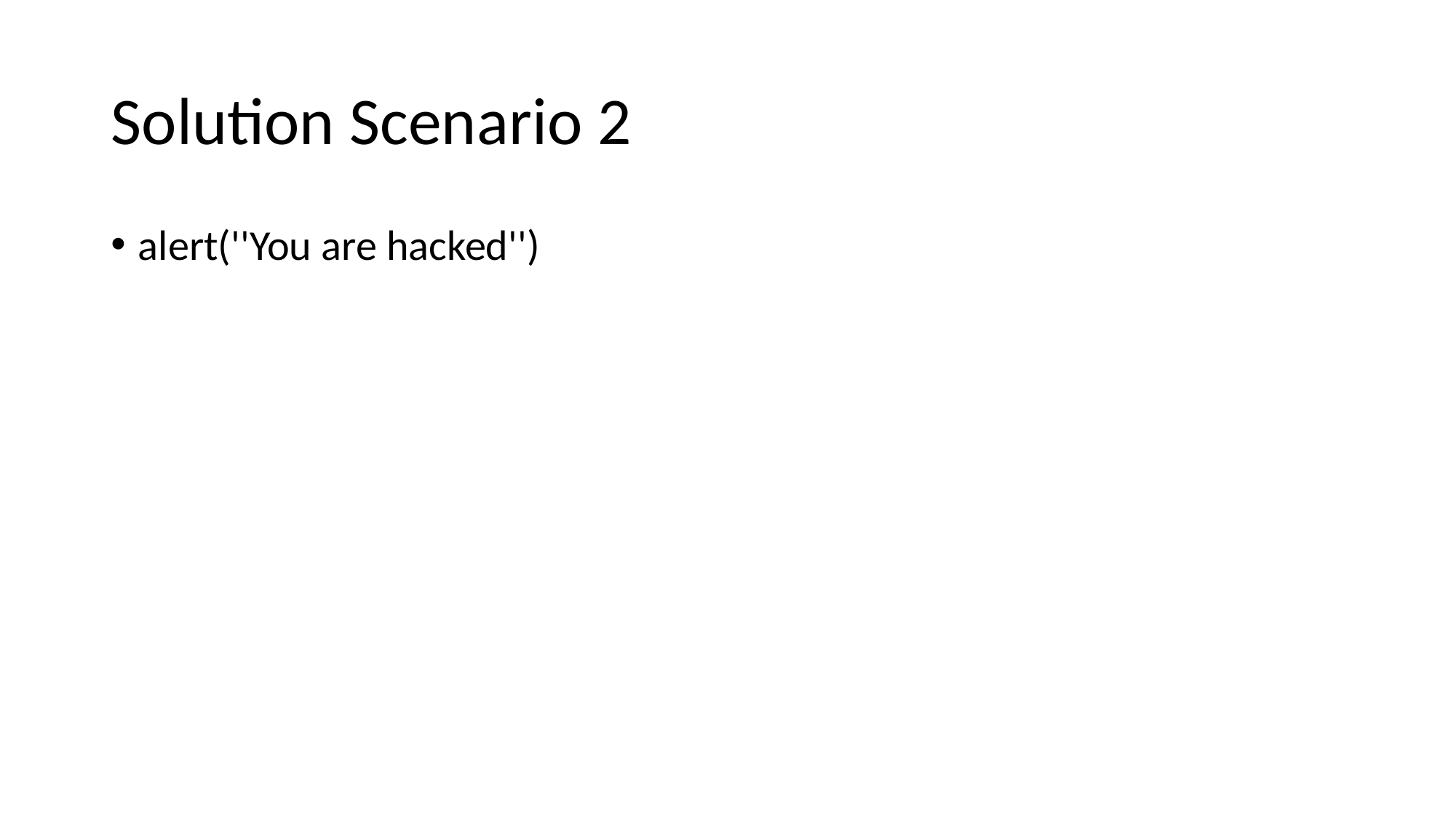

# Solution Scenario 2
alert(''You are hacked'')